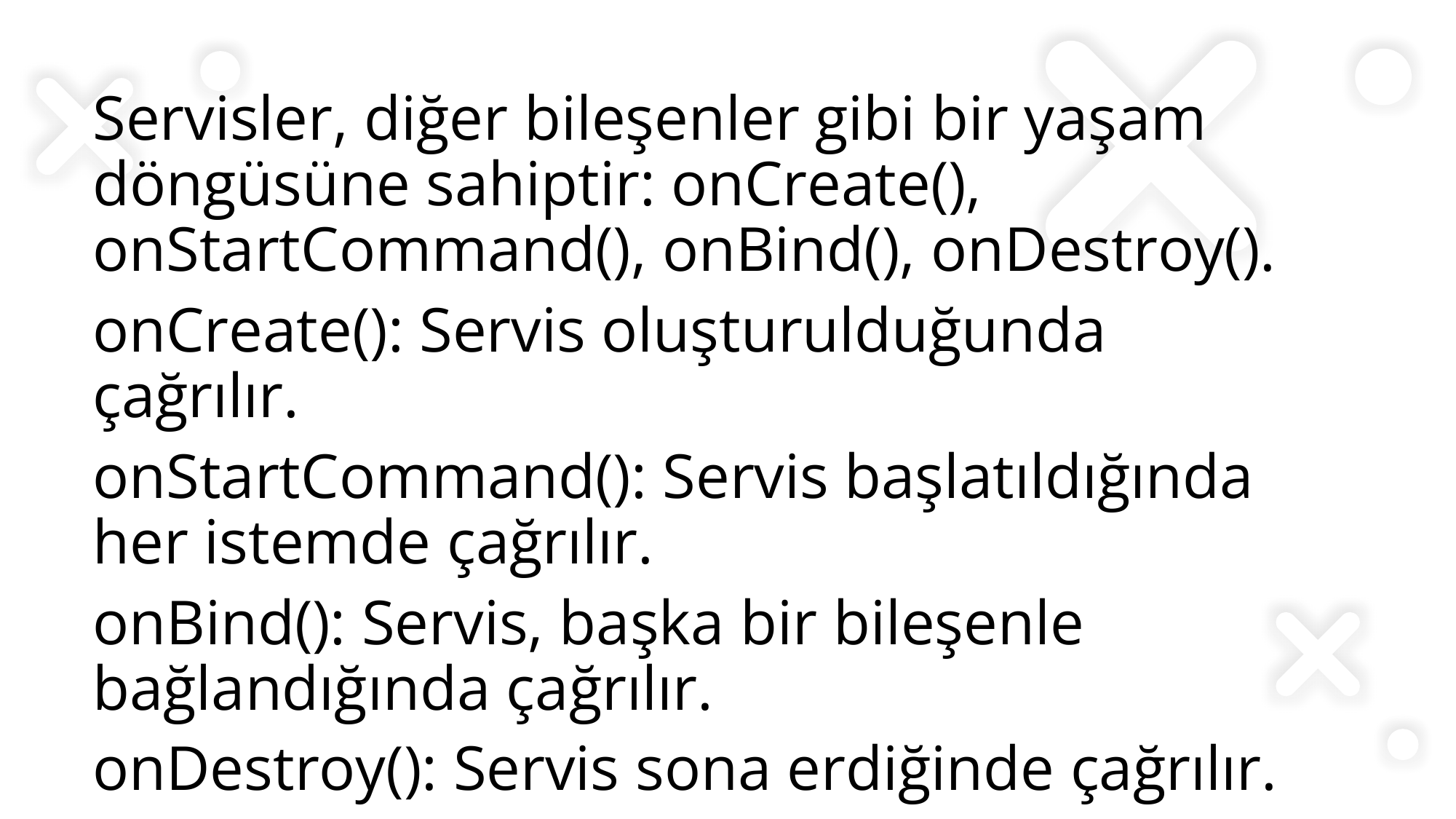

Servisler, diğer bileşenler gibi bir yaşam döngüsüne sahiptir: onCreate(), onStartCommand(), onBind(), onDestroy().
onCreate(): Servis oluşturulduğunda çağrılır.
onStartCommand(): Servis başlatıldığında her istemde çağrılır.
onBind(): Servis, başka bir bileşenle bağlandığında çağrılır.
onDestroy(): Servis sona erdiğinde çağrılır.